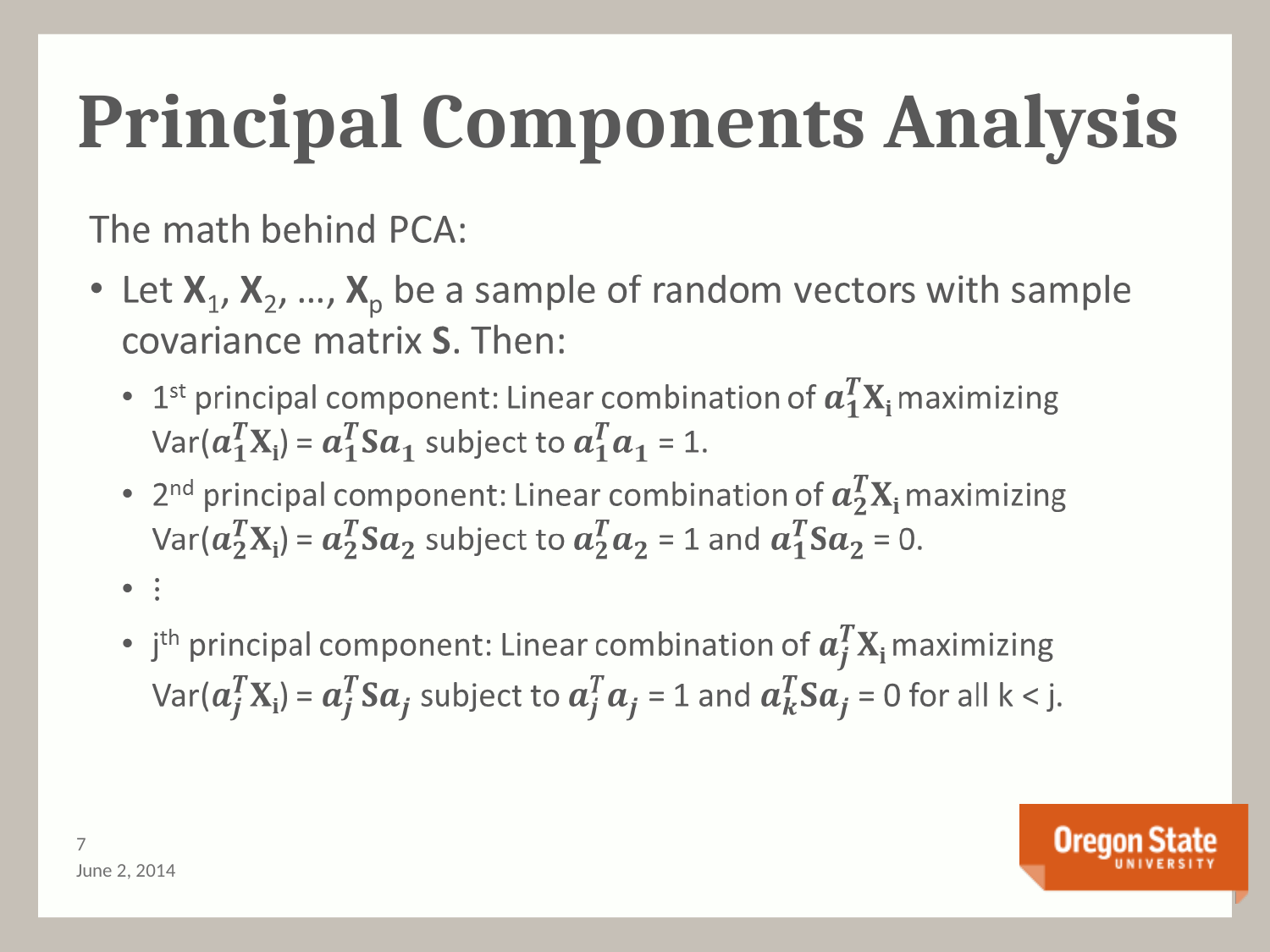

# Principal Components Analysis

7
June 2, 2014